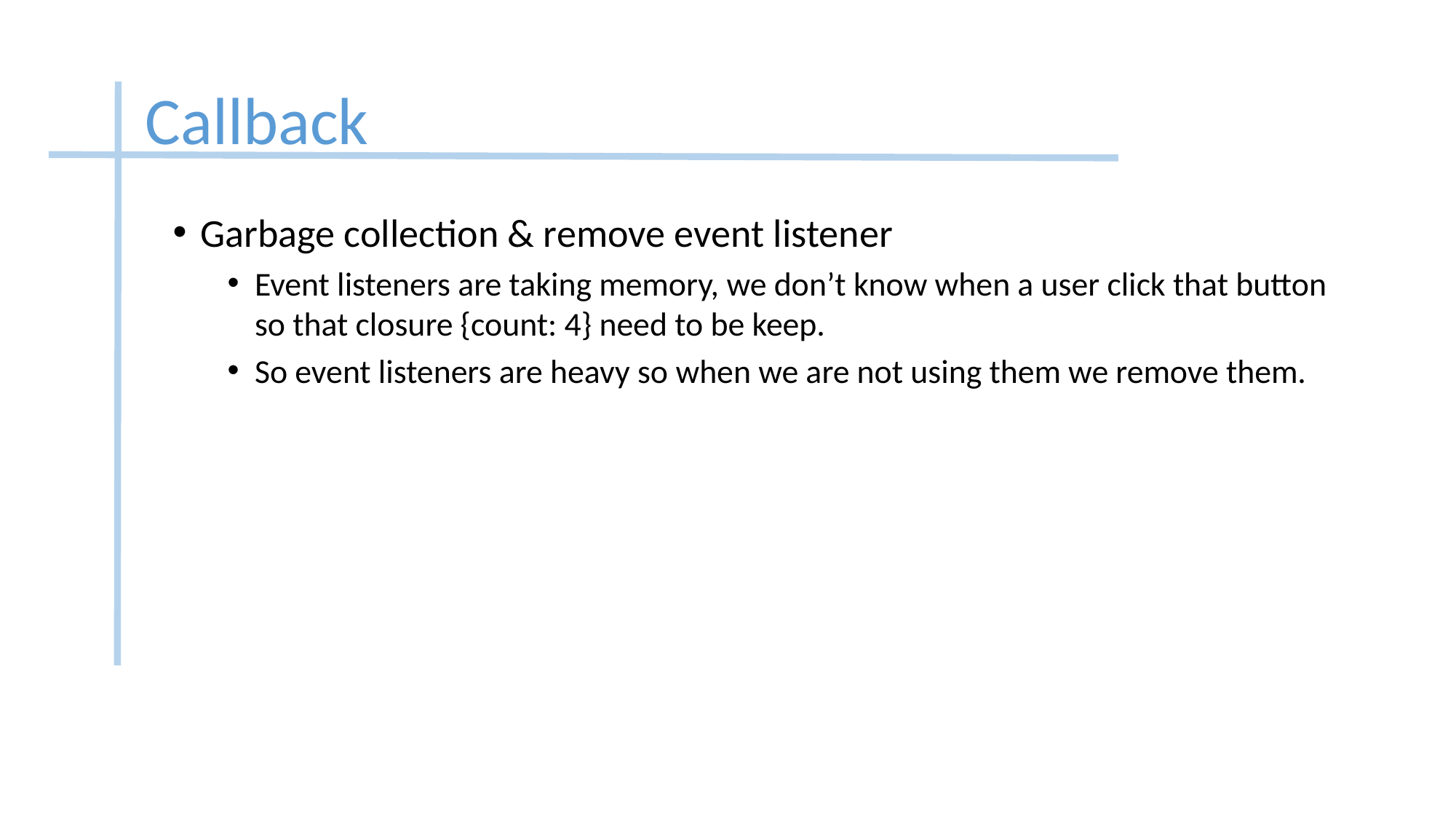

# Callback
Garbage collection & remove event listener
Event listeners are taking memory, we don’t know when a user click that button so that closure {count: 4} need to be keep.
So event listeners are heavy so when we are not using them we remove them.